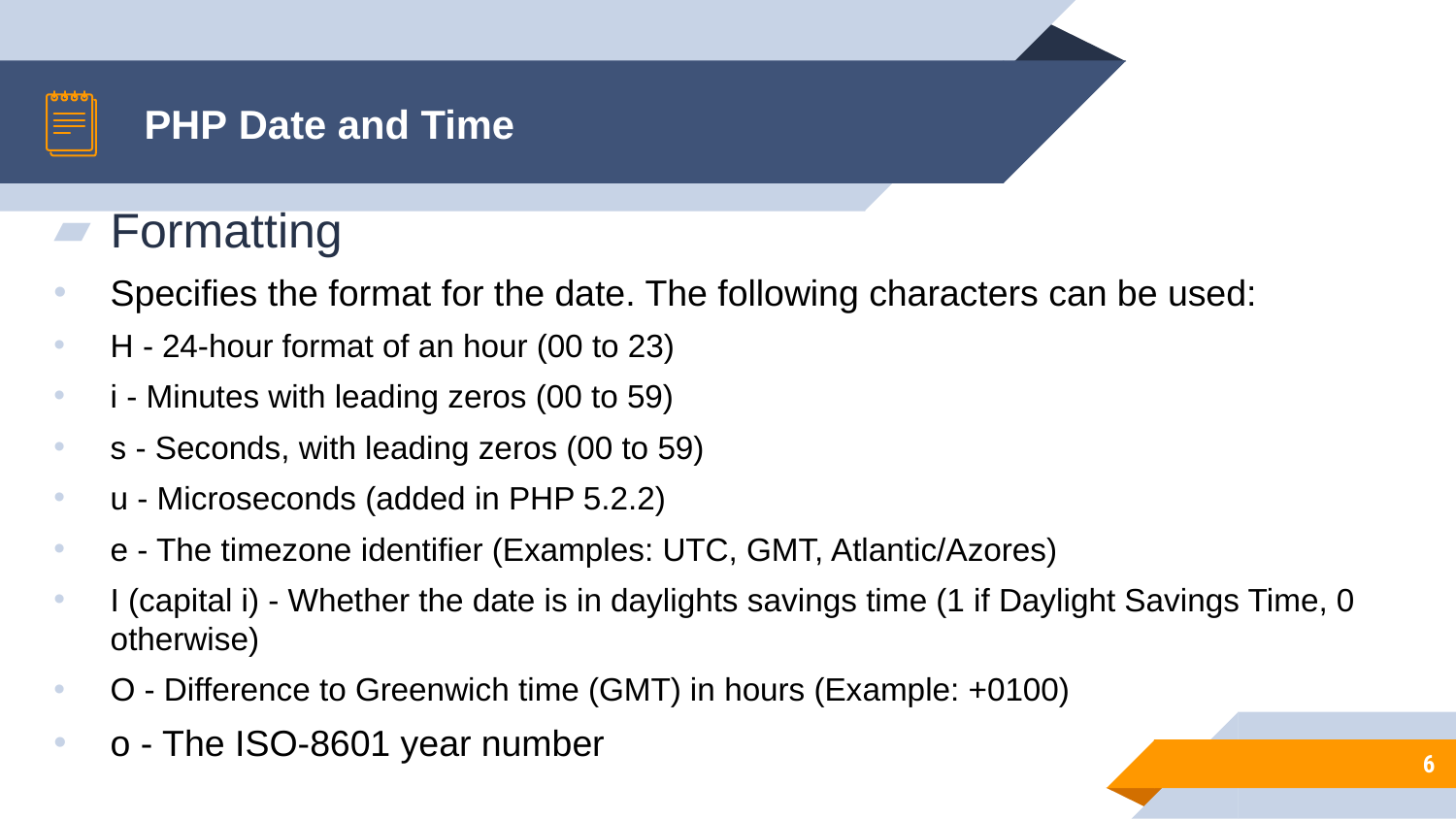

# PHP Date and Time

Formatting
Specifies the format for the date. The following characters can be used:
H - 24-hour format of an hour (00 to 23)
i - Minutes with leading zeros (00 to 59)
s - Seconds, with leading zeros (00 to 59)
u - Microseconds (added in PHP 5.2.2)
e - The timezone identifier (Examples: UTC, GMT, Atlantic/Azores)
I (capital i) - Whether the date is in daylights savings time (1 if Daylight Savings Time, 0 otherwise)
O - Difference to Greenwich time (GMT) in hours (Example: +0100)
o - The ISO-8601 year number

6